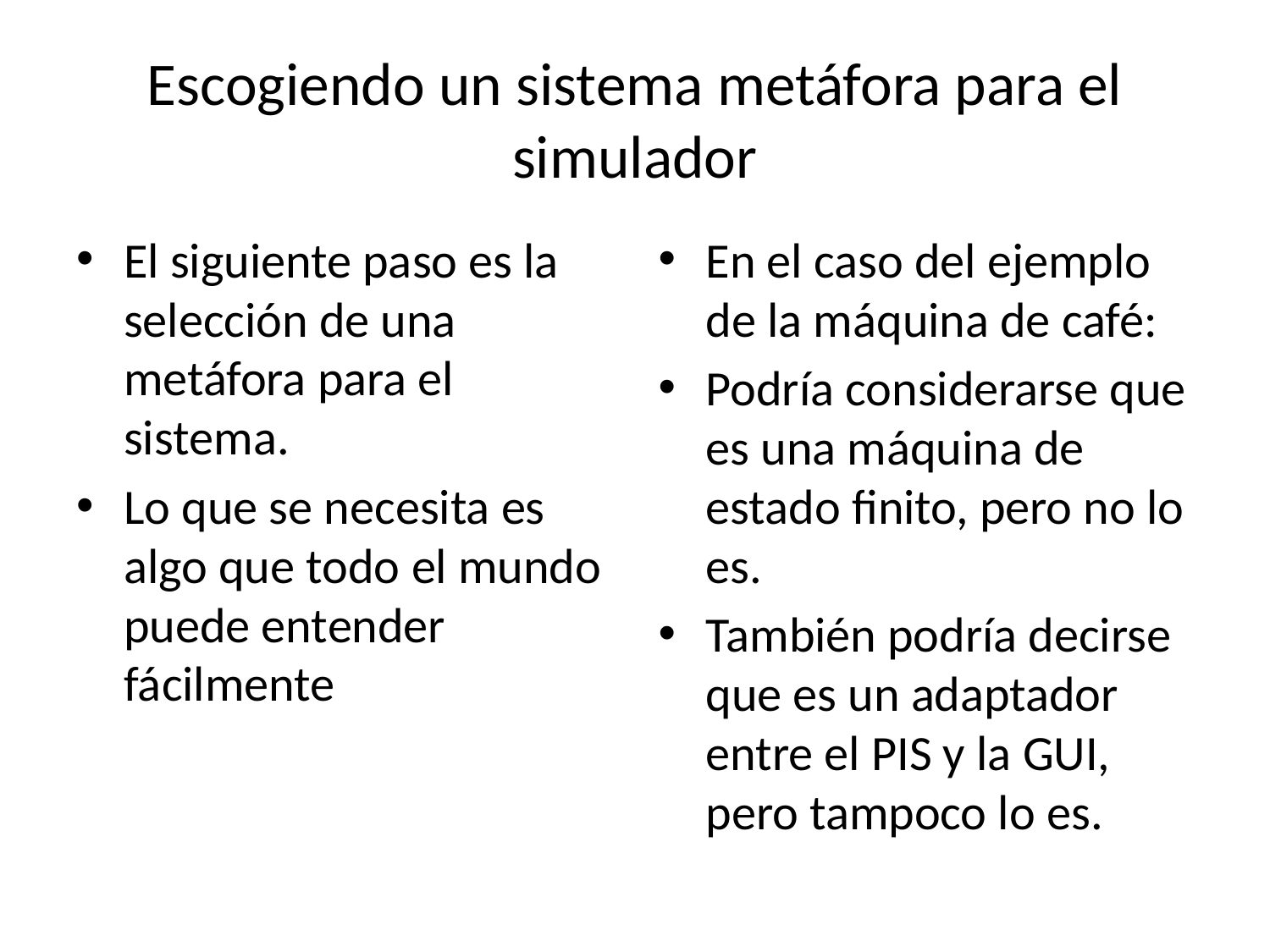

# Escogiendo un sistema metáfora para el simulador
El siguiente paso es la selección de una metáfora para el sistema.
Lo que se necesita es algo que todo el mundo puede entender fácilmente
En el caso del ejemplo de la máquina de café:
Podría considerarse que es una máquina de estado finito, pero no lo es.
También podría decirse que es un adaptador entre el PIS y la GUI, pero tampoco lo es.